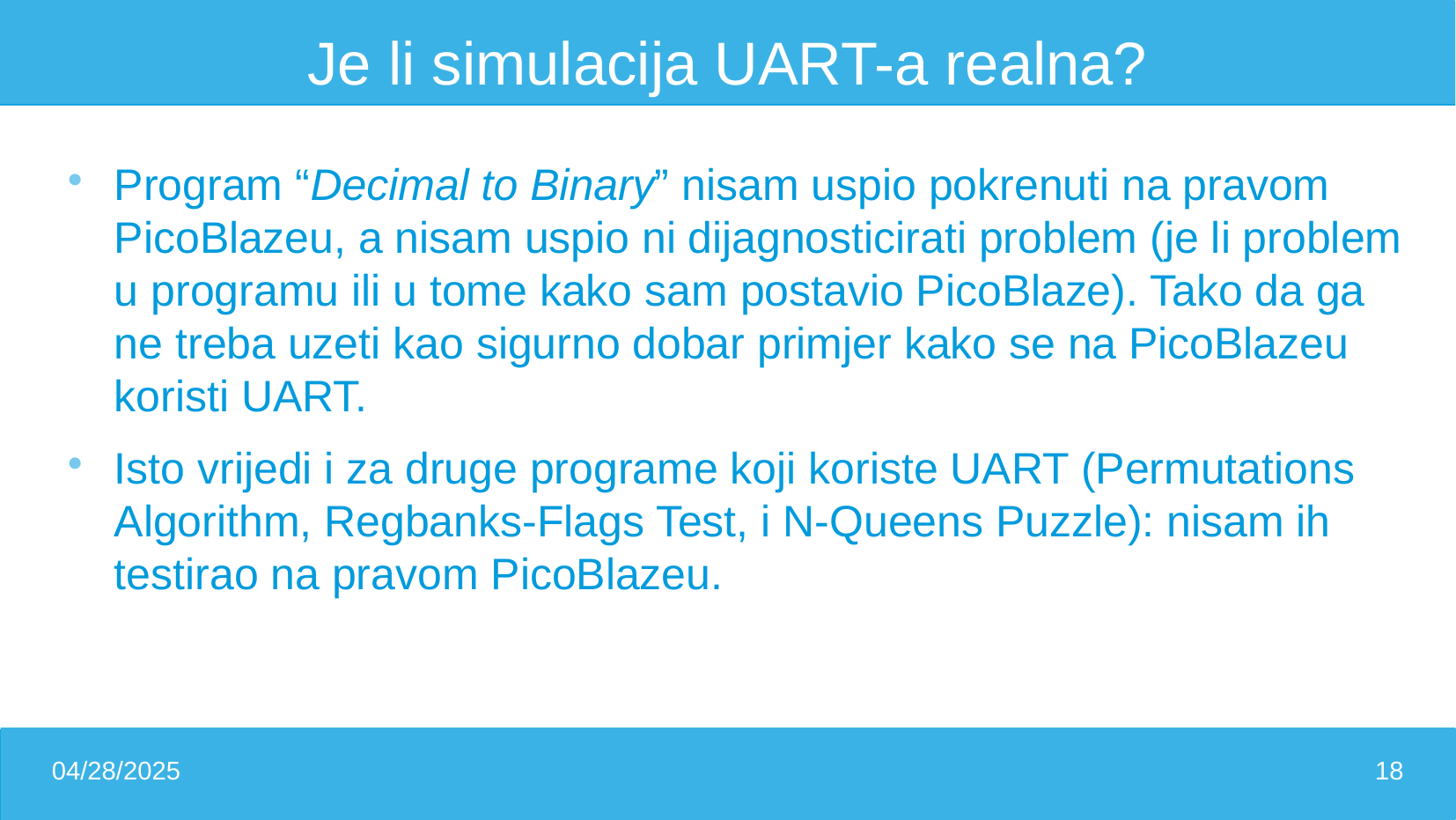

# Je li simulacija UART-a realna?
Program “Decimal to Binary” nisam uspio pokrenuti na pravom PicoBlazeu, a nisam uspio ni dijagnosticirati problem (je li problem u programu ili u tome kako sam postavio PicoBlaze). Tako da ga ne treba uzeti kao sigurno dobar primjer kako se na PicoBlazeu koristi UART.
Isto vrijedi i za druge programe koji koriste UART (Permutations Algorithm, Regbanks-Flags Test, i N-Queens Puzzle): nisam ih testirao na pravom PicoBlazeu.
04/28/2025
18